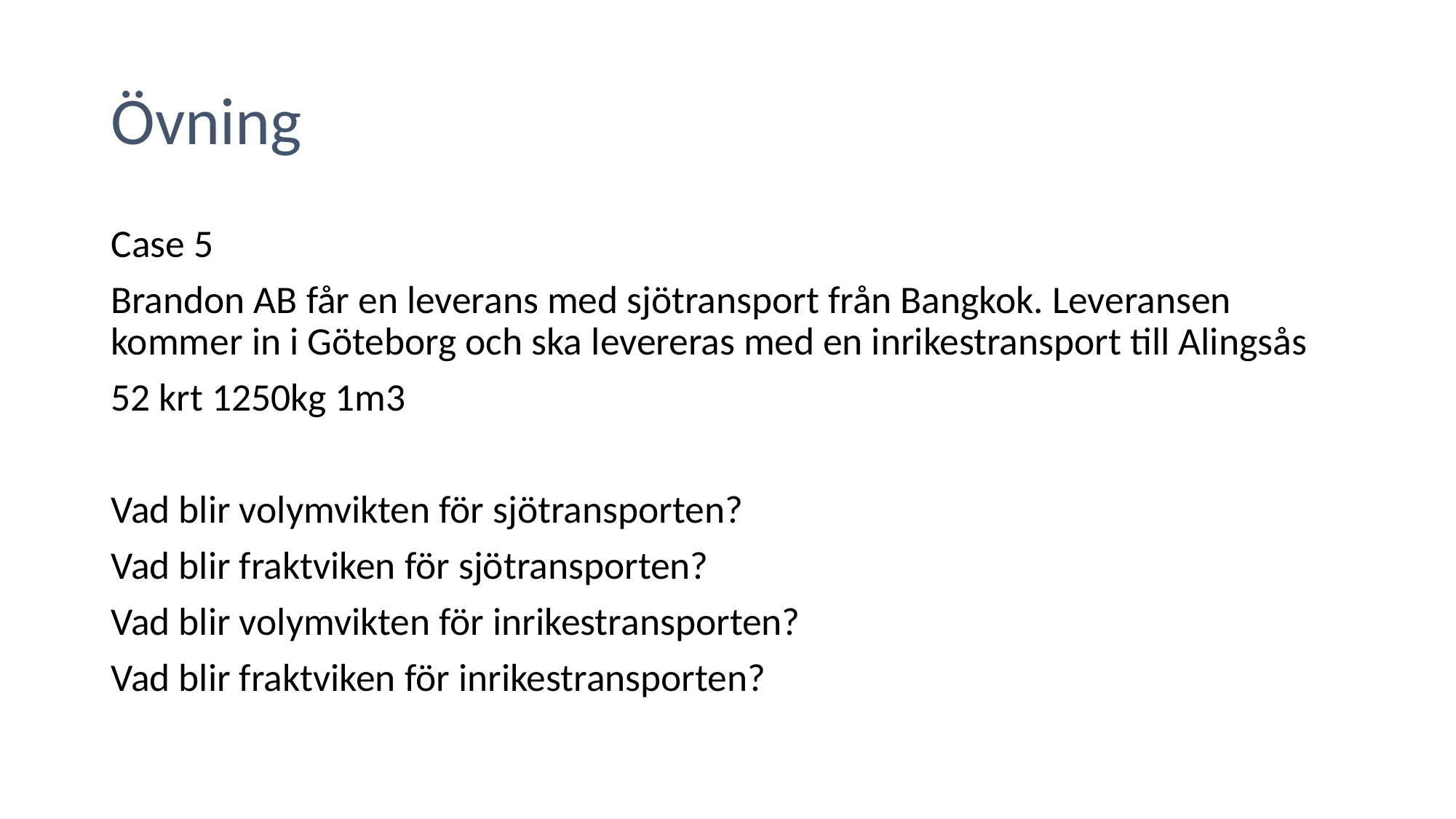

# Övning
Case 5
Brandon AB får en leverans med sjötransport från Bangkok. Leveransen kommer in i Göteborg och ska levereras med en inrikestransport till Alingsås
52 krt 1250kg 1m3

Vad blir volymvikten för sjötransporten?
Vad blir fraktviken för sjötransporten?
Vad blir volymvikten för inrikestransporten?
Vad blir fraktviken för inrikestransporten?